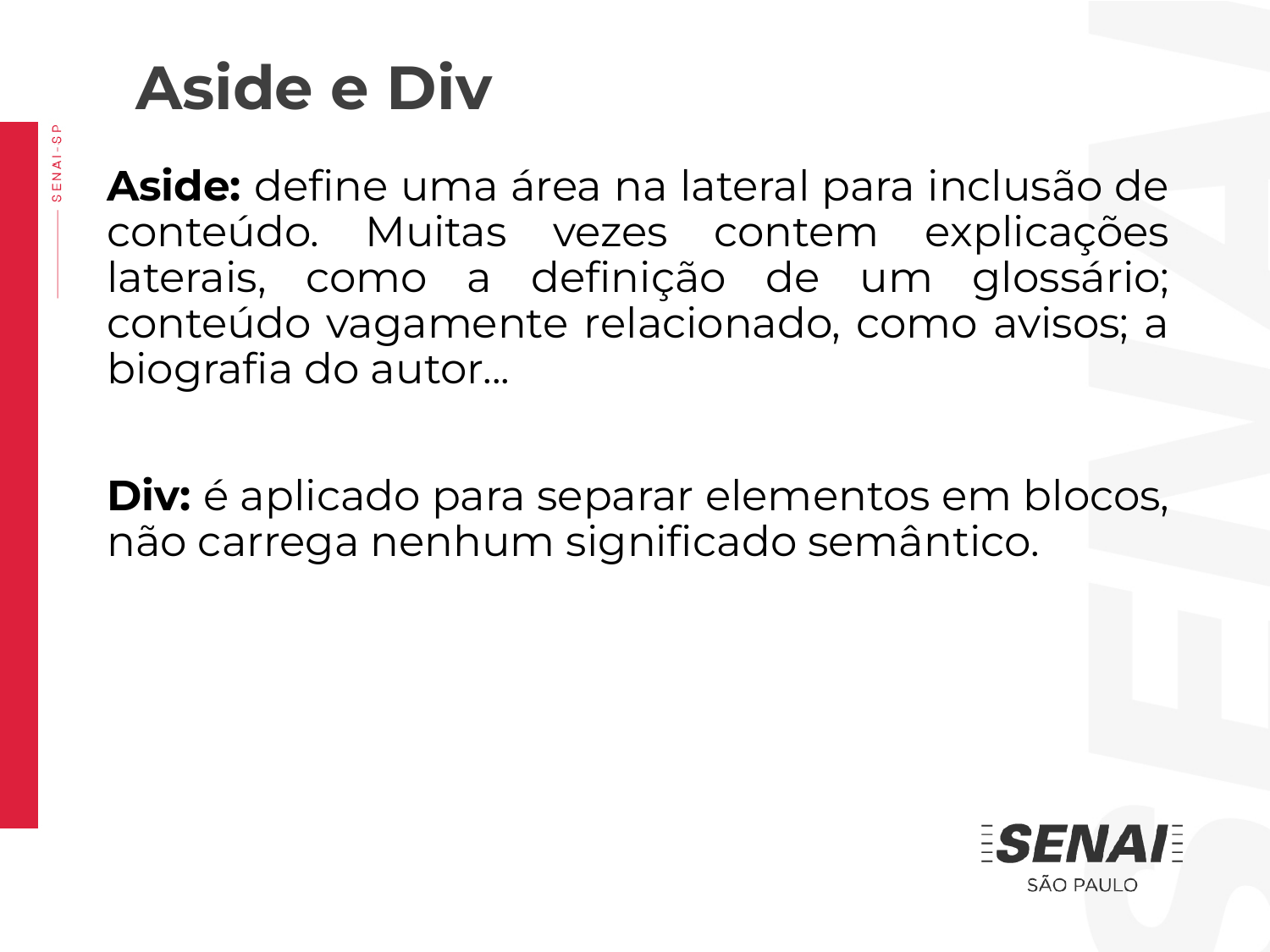

Aside e Div
Aside: define uma área na lateral para inclusão de conteúdo. Muitas vezes contem explicações laterais, como a definição de um glossário; conteúdo vagamente relacionado, como avisos; a biografia do autor...

Div: é aplicado para separar elementos em blocos, não carrega nenhum significado semântico.